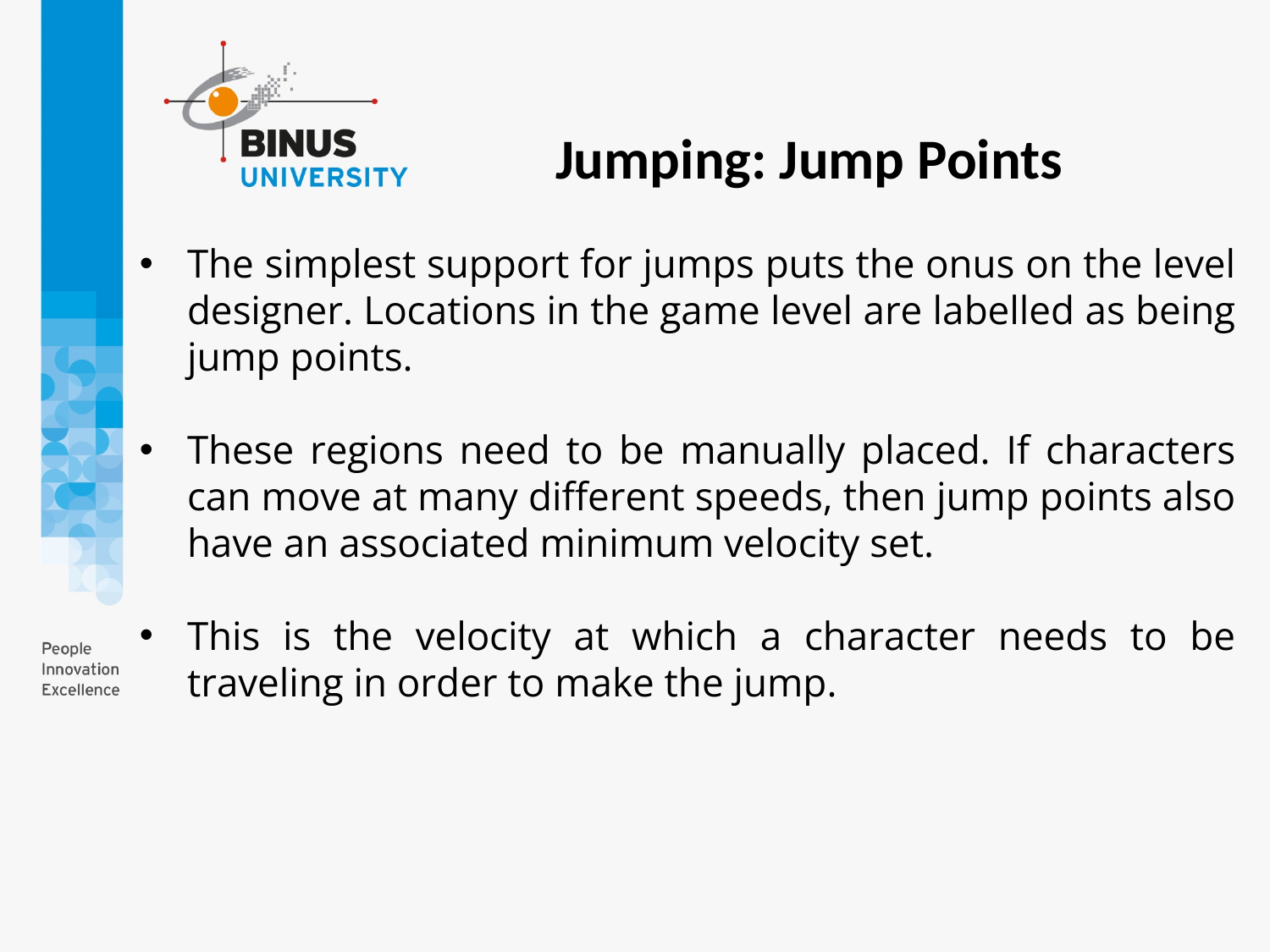

Jumping: Jump Points
The simplest support for jumps puts the onus on the level designer. Locations in the game level are labelled as being jump points.

These regions need to be manually placed. If characters can move at many different speeds, then jump points also have an associated minimum velocity set.

This is the velocity at which a character needs to be traveling in order to make the jump.